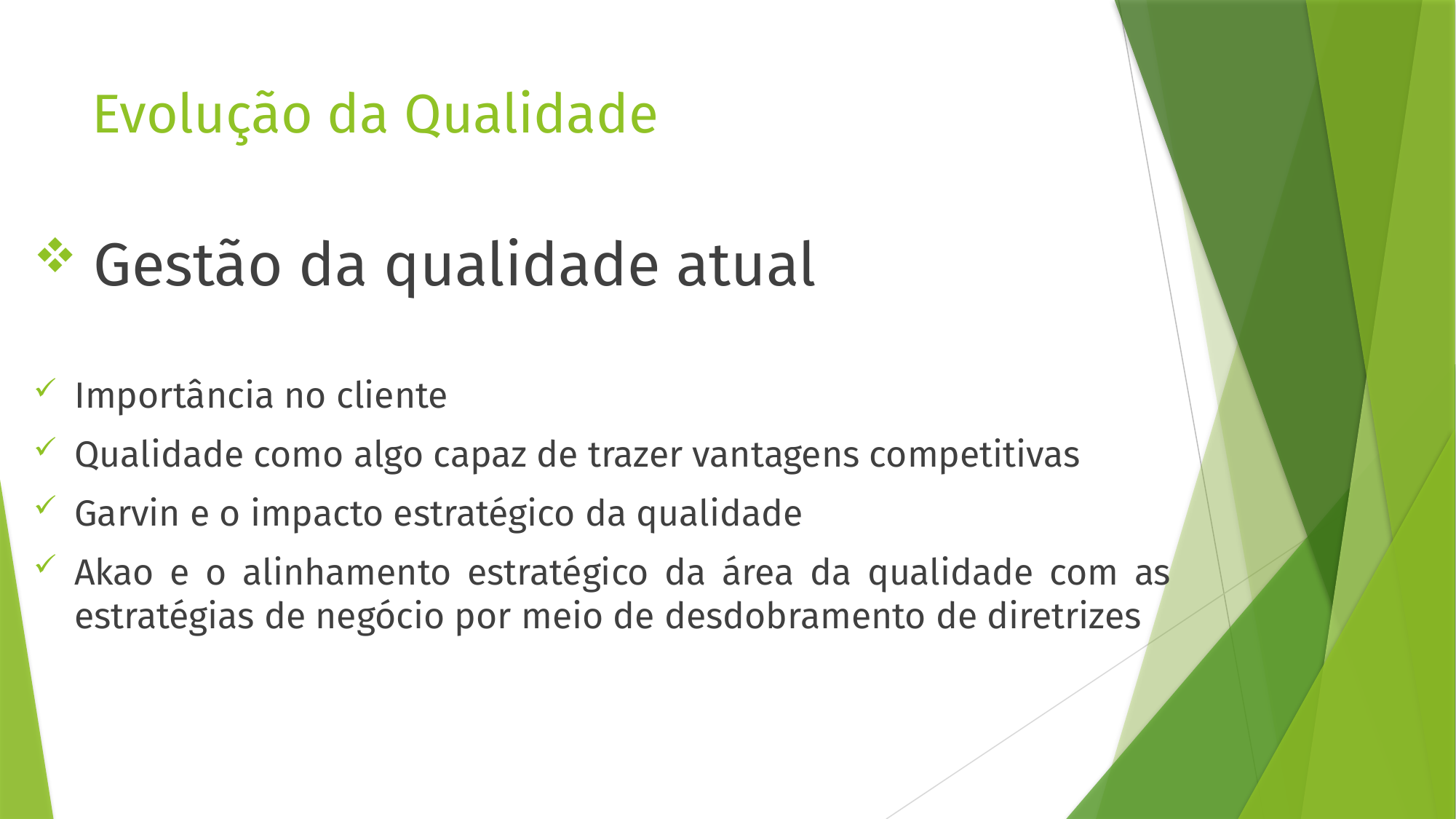

# Evolução da Qualidade
 Gestão da qualidade atual

Importância no cliente
Qualidade como algo capaz de trazer vantagens competitivas
Garvin e o impacto estratégico da qualidade
Akao e o alinhamento estratégico da área da qualidade com as estratégias de negócio por meio de desdobramento de diretrizes